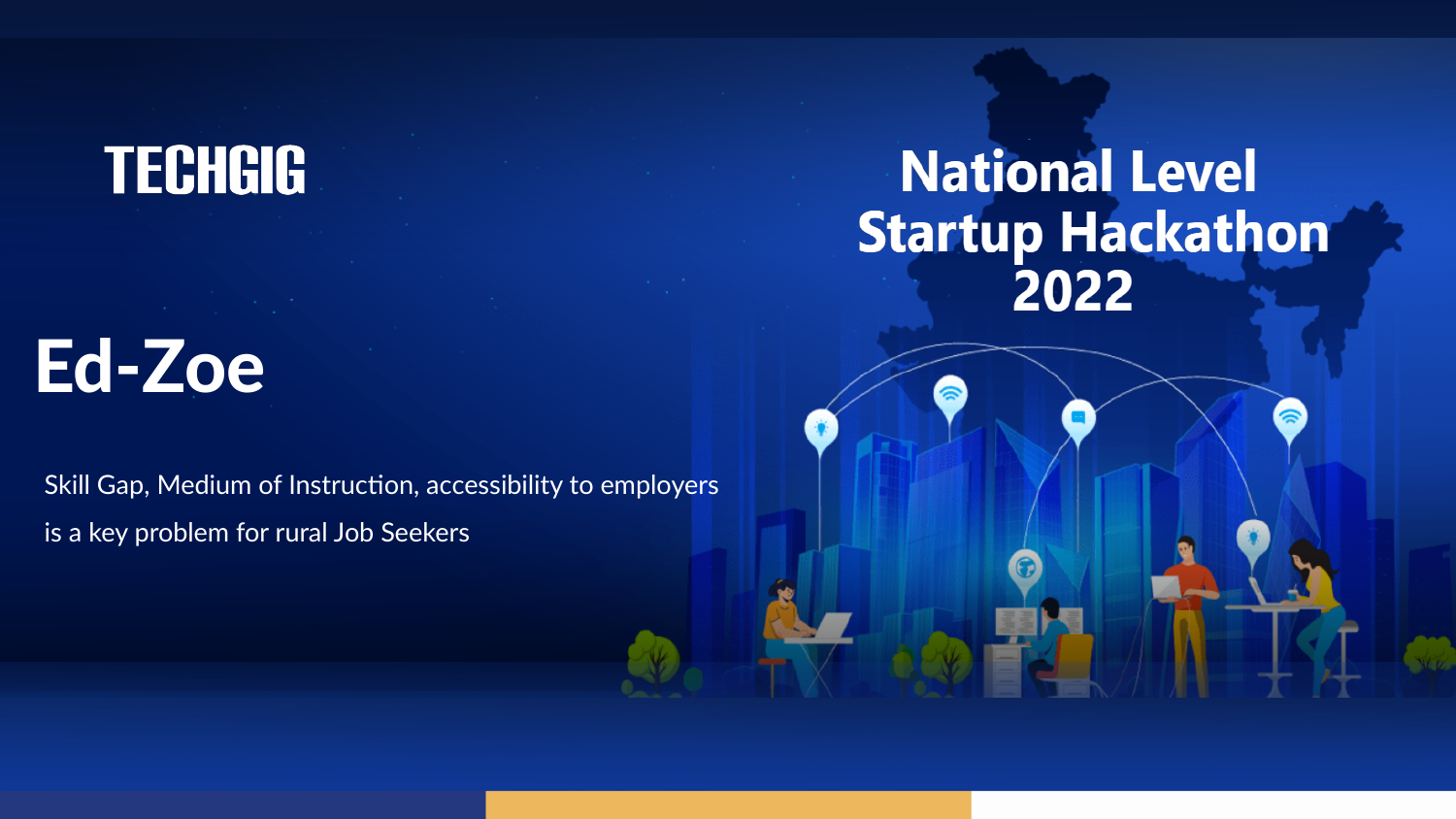

# Ed-Zoe
Skill Gap, Medium of Instruction, accessibility to employers is a key problem for rural Job Seekers